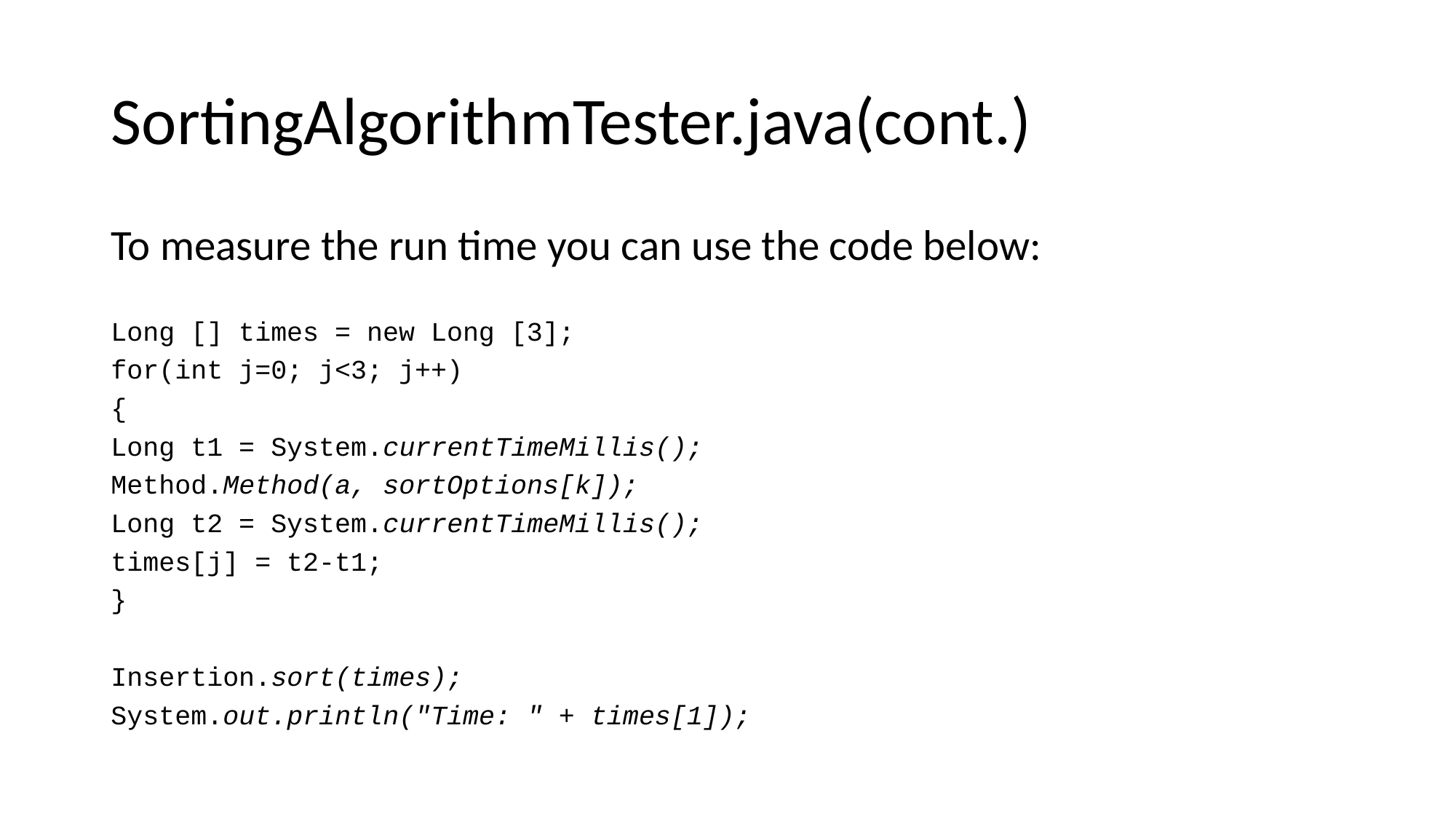

# SortingAlgorithmTester.java(cont.)
To measure the run time you can use the code below:

Long [] times = new Long [3];
for(int j=0; j<3; j++)
{
Long t1 = System.currentTimeMillis();
Method.Method(a, sortOptions[k]);
Long t2 = System.currentTimeMillis();
times[j] = t2-t1;
}

Insertion.sort(times);
System.out.println("Time: " + times[1]);